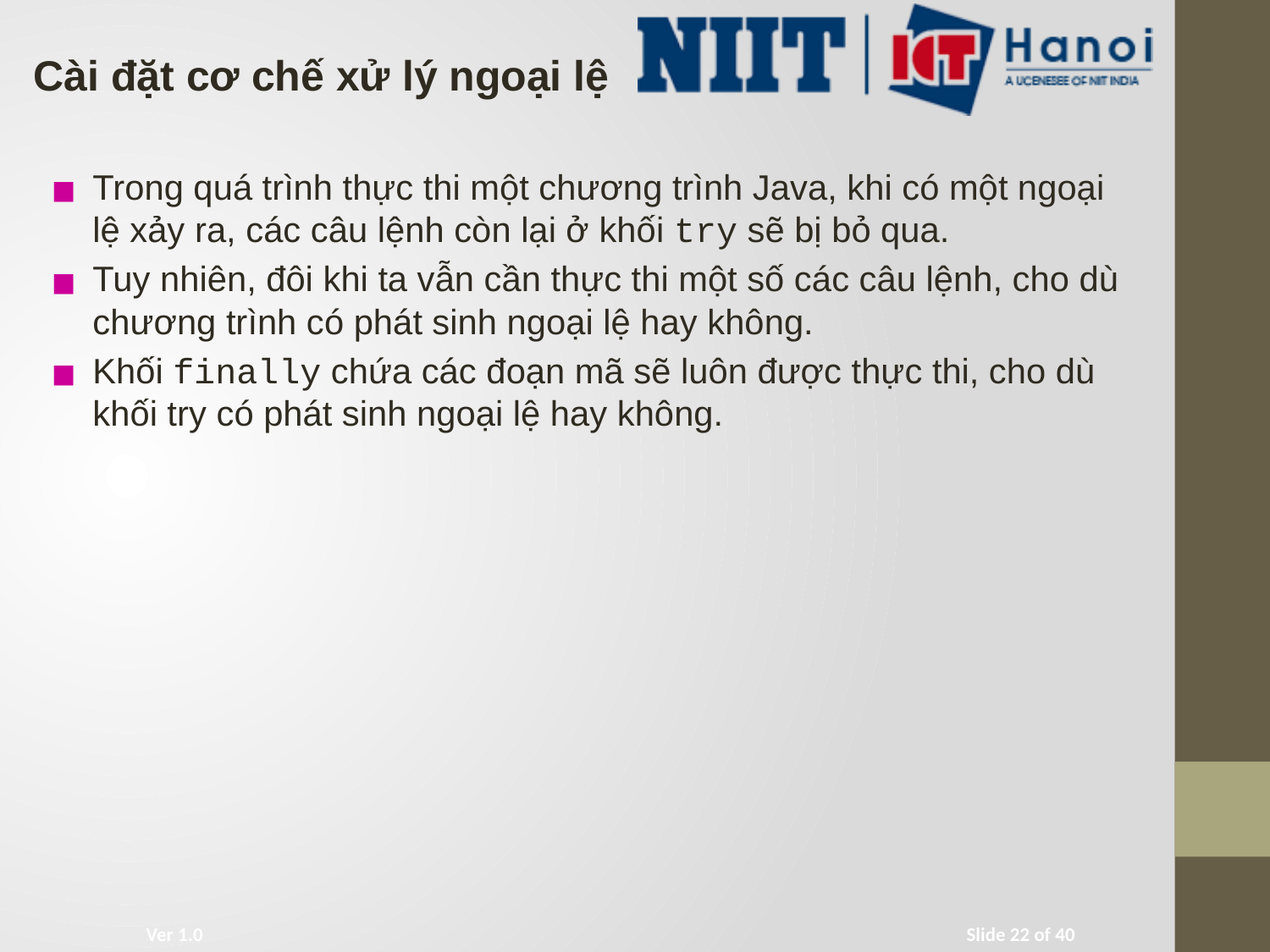

Cài đặt cơ chế xử lý ngoại lệ
Trong quá trình thực thi một chương trình Java, khi có một ngoại lệ xảy ra, các câu lệnh còn lại ở khối try sẽ bị bỏ qua.
Tuy nhiên, đôi khi ta vẫn cần thực thi một số các câu lệnh, cho dù chương trình có phát sinh ngoại lệ hay không.
Khối finally chứa các đoạn mã sẽ luôn được thực thi, cho dù khối try có phát sinh ngoại lệ hay không.